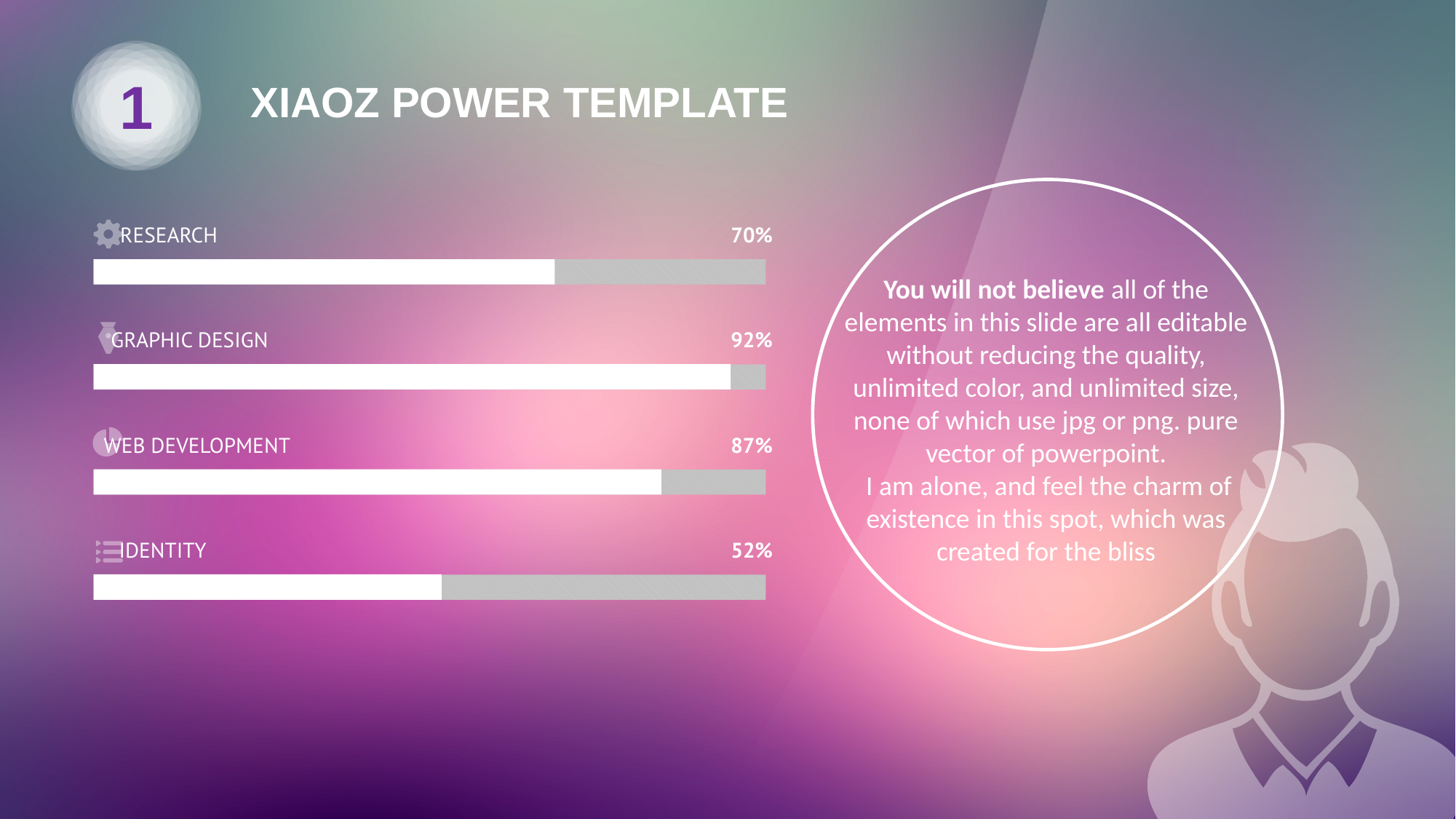

1
XIAOZ POWER TEMPLATE

RESEARCH
70%

You will not believe all of the elements in this slide are all editable without reducing the quality, unlimited color, and unlimited size, none of which use jpg or png. pure vector of powerpoint.
 I am alone, and feel the charm of existence in this spot, which was created for the bliss
GRAPHIC DESIGN
92%

WEB DEVELOPMENT
87%

IDENTITY
52%